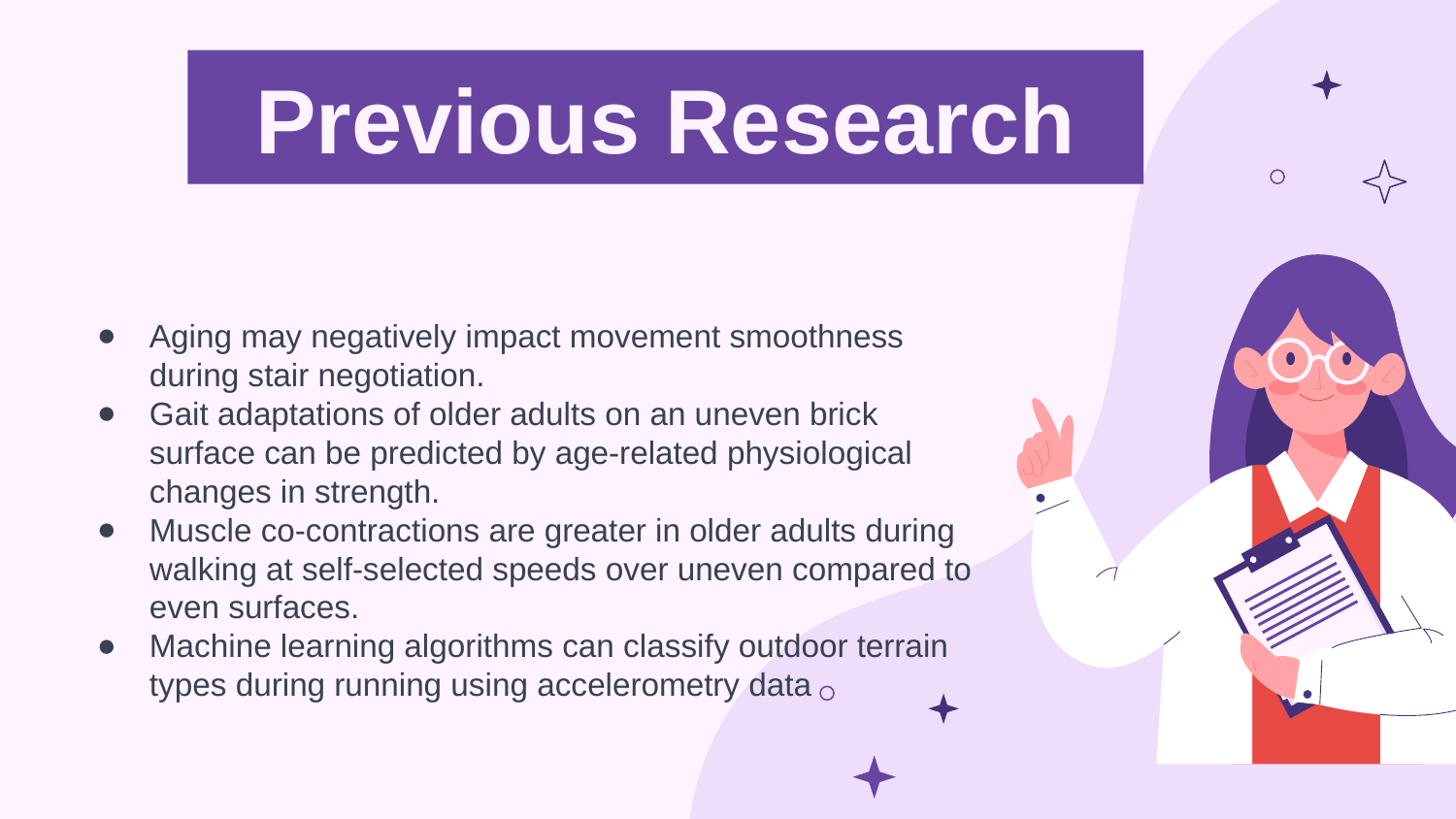

# Previous Research
Aging may negatively impact movement smoothness during stair negotiation.
Gait adaptations of older adults on an uneven brick surface can be predicted by age-related physiological changes in strength.
Muscle co-contractions are greater in older adults during walking at self-selected speeds over uneven compared to even surfaces.
Machine learning algorithms can classify outdoor terrain types during running using accelerometry data